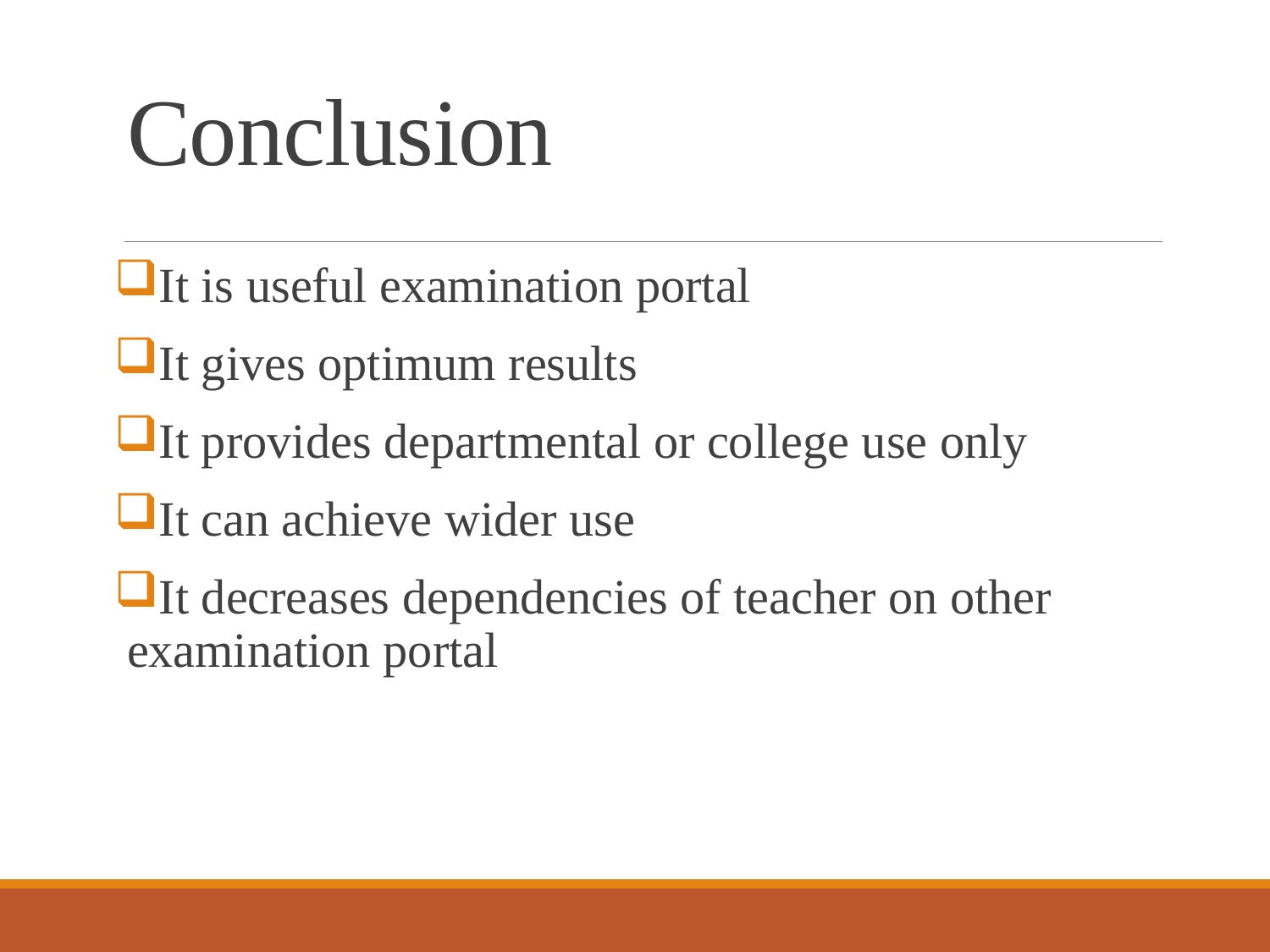

# Conclusion
It is useful examination portal
It gives optimum results
It provides departmental or college use only
It can achieve wider use
It decreases dependencies of teacher on other examination portal